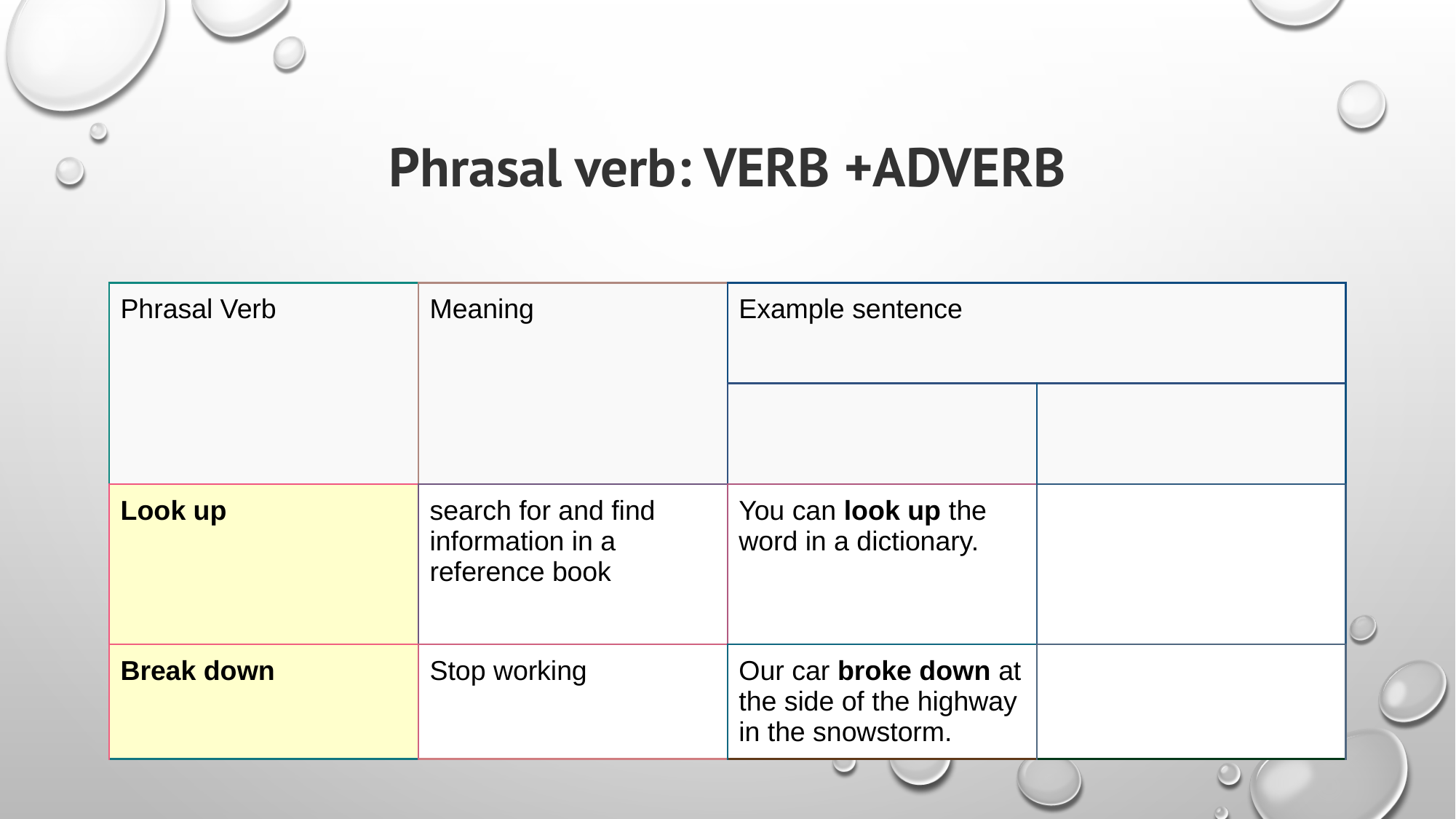

# Phrasal verb: VERB +ADVERB
| Phrasal Verb | Meaning | Example sentence |  |
| --- | --- | --- | --- |
|  |  |  |  |
| Look up | search for and find information in a reference book | You can look up the word in a dictionary. |  |
| Break down | Stop working | Our car broke down at the side of the highway in the snowstorm. |  |